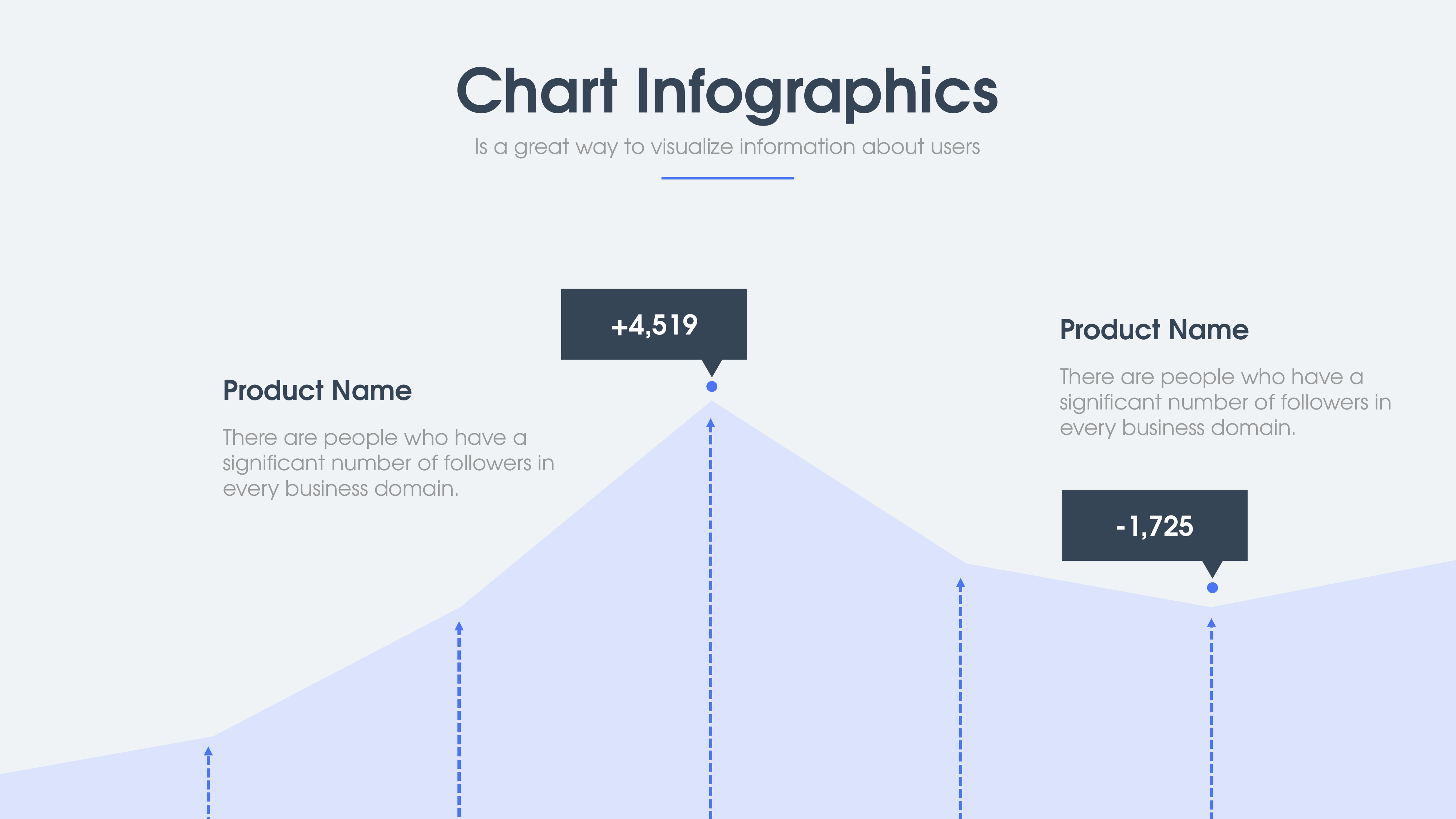

Chart Infographics
Is a great way to visualize information about users

+4,519
Product Name
There are people who have a significant number of followers in every business domain.
Product Name
There are people who have a significant number of followers in every business domain.

-1,725